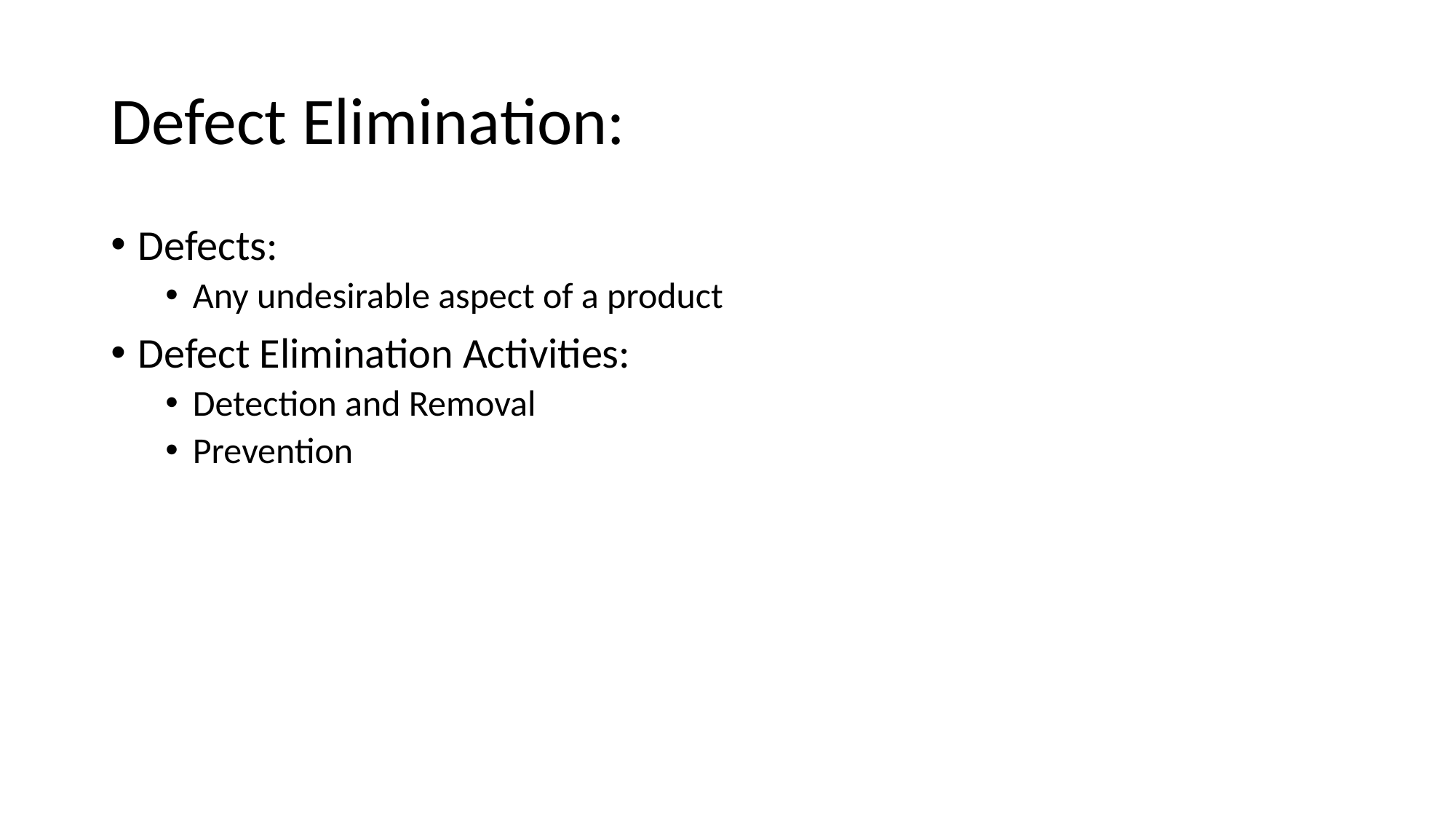

# Defect Elimination:
Defects:
Any undesirable aspect of a product
Defect Elimination Activities:
Detection and Removal
Prevention